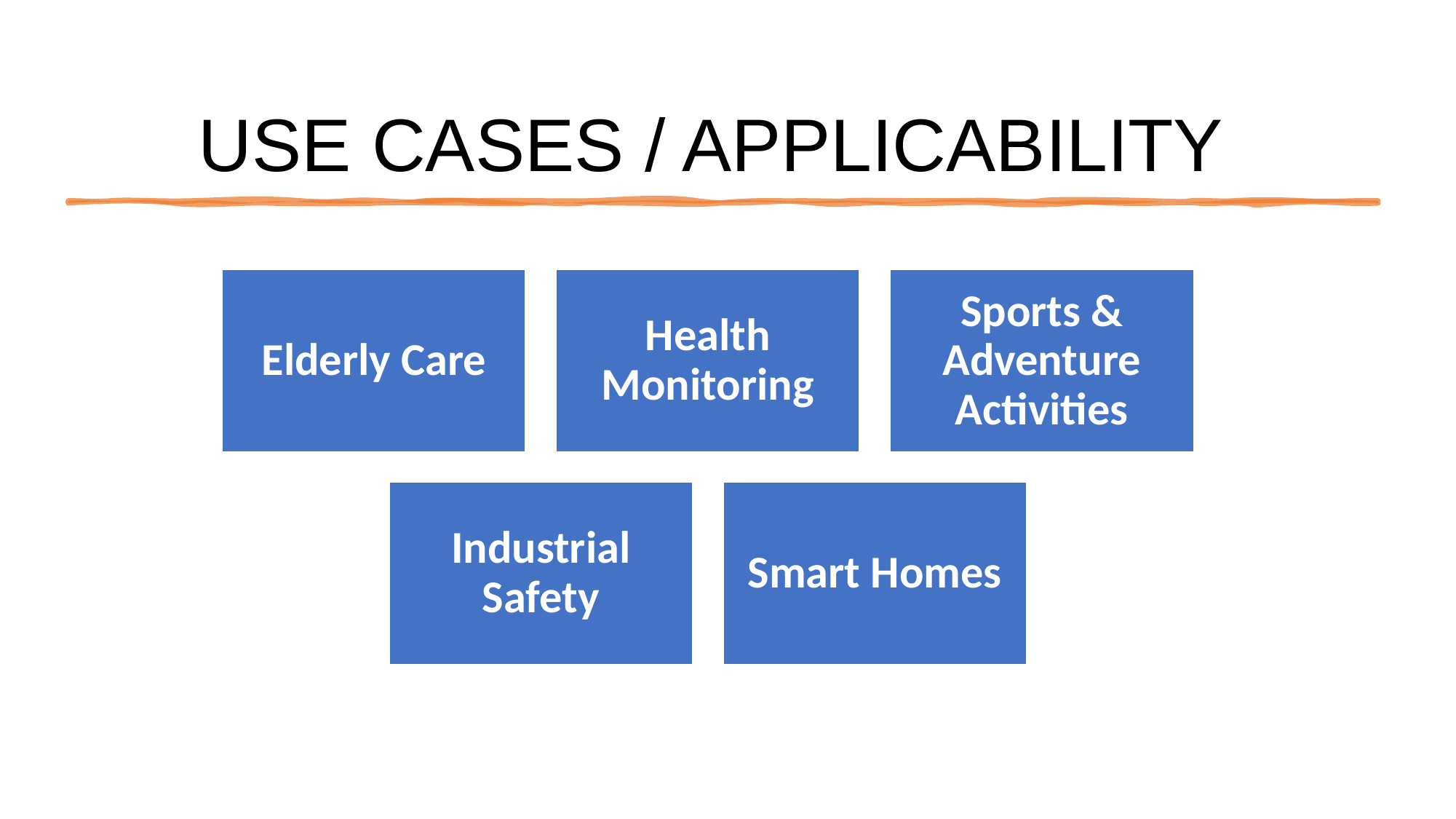

# USE CASES / APPLICABILITY
Elderly Care
Health Monitoring
Sports & Adventure Activities
Industrial Safety
Smart Homes